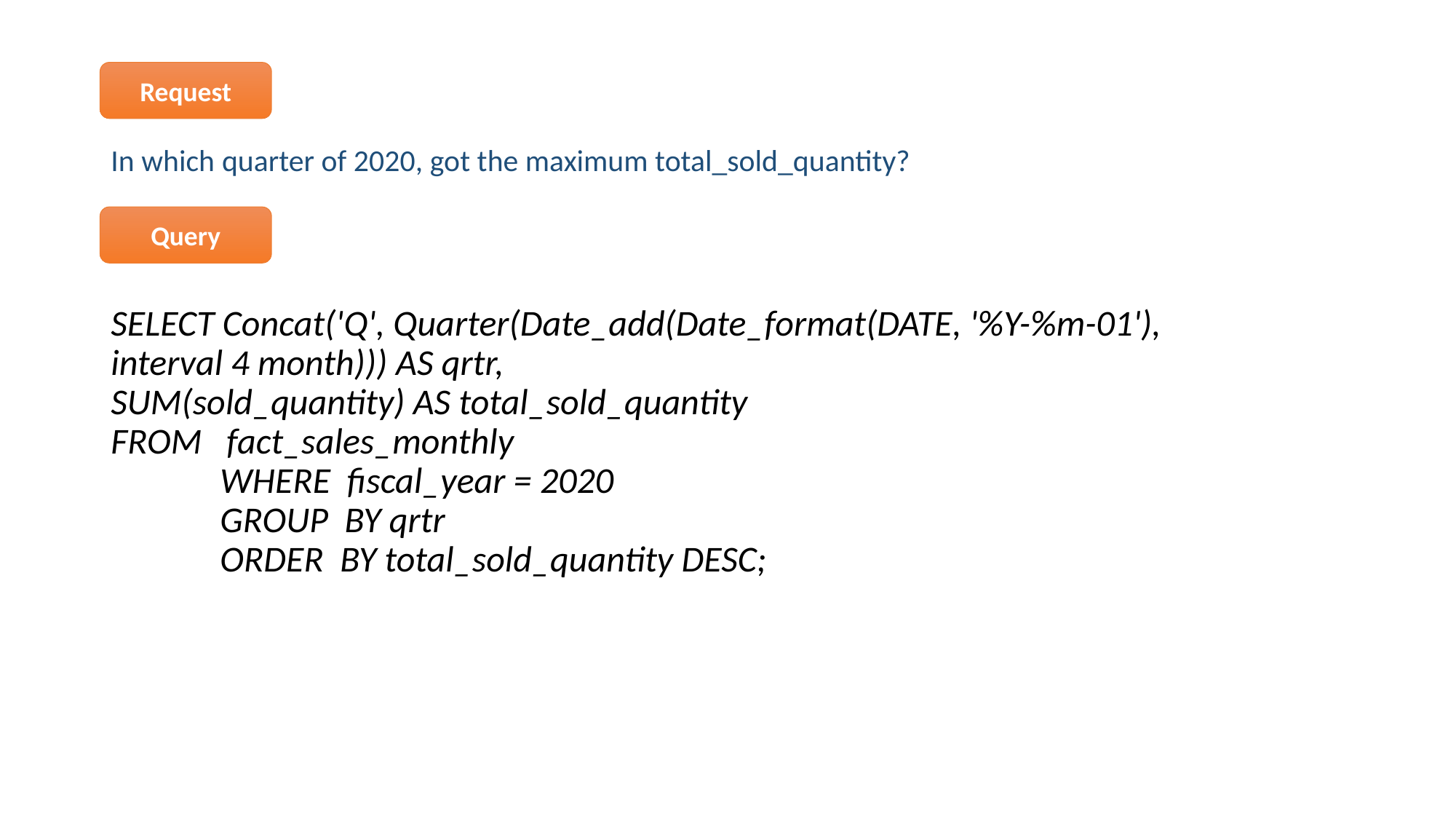

Request
# In which quarter of 2020, got the maximum total_sold_quantity?
Query
SELECT Concat('Q', Quarter(Date_add(Date_format(DATE, '%Y-%m-01'), interval 4 month))) AS qrtr,
SUM(sold_quantity) AS total_sold_quantity
FROM   fact_sales_monthly
	WHERE  fiscal_year = 2020
	GROUP  BY qrtr
	ORDER  BY total_sold_quantity DESC;